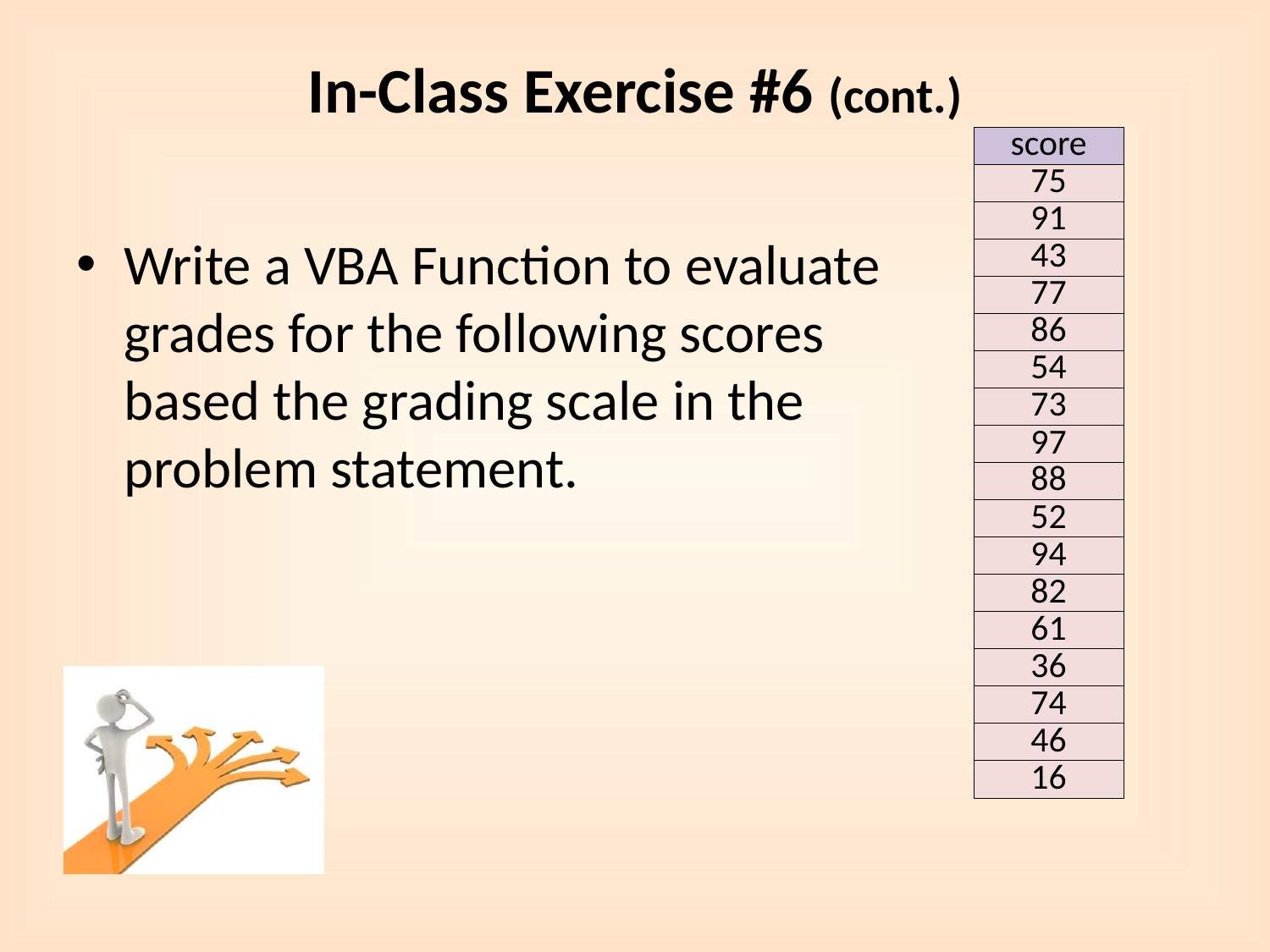

# In-Class Exercise #6 (cont.)
| score |
| --- |
| 75 |
| 91 |
| 43 |
| 77 |
| 86 |
| 54 |
| 73 |
| 97 |
| 88 |
| 52 |
| 94 |
| 82 |
| 61 |
| 36 |
| 74 |
| 46 |
| 16 |
Write a VBA Function to evaluate grades for the following scores based the grading scale in the problem statement.